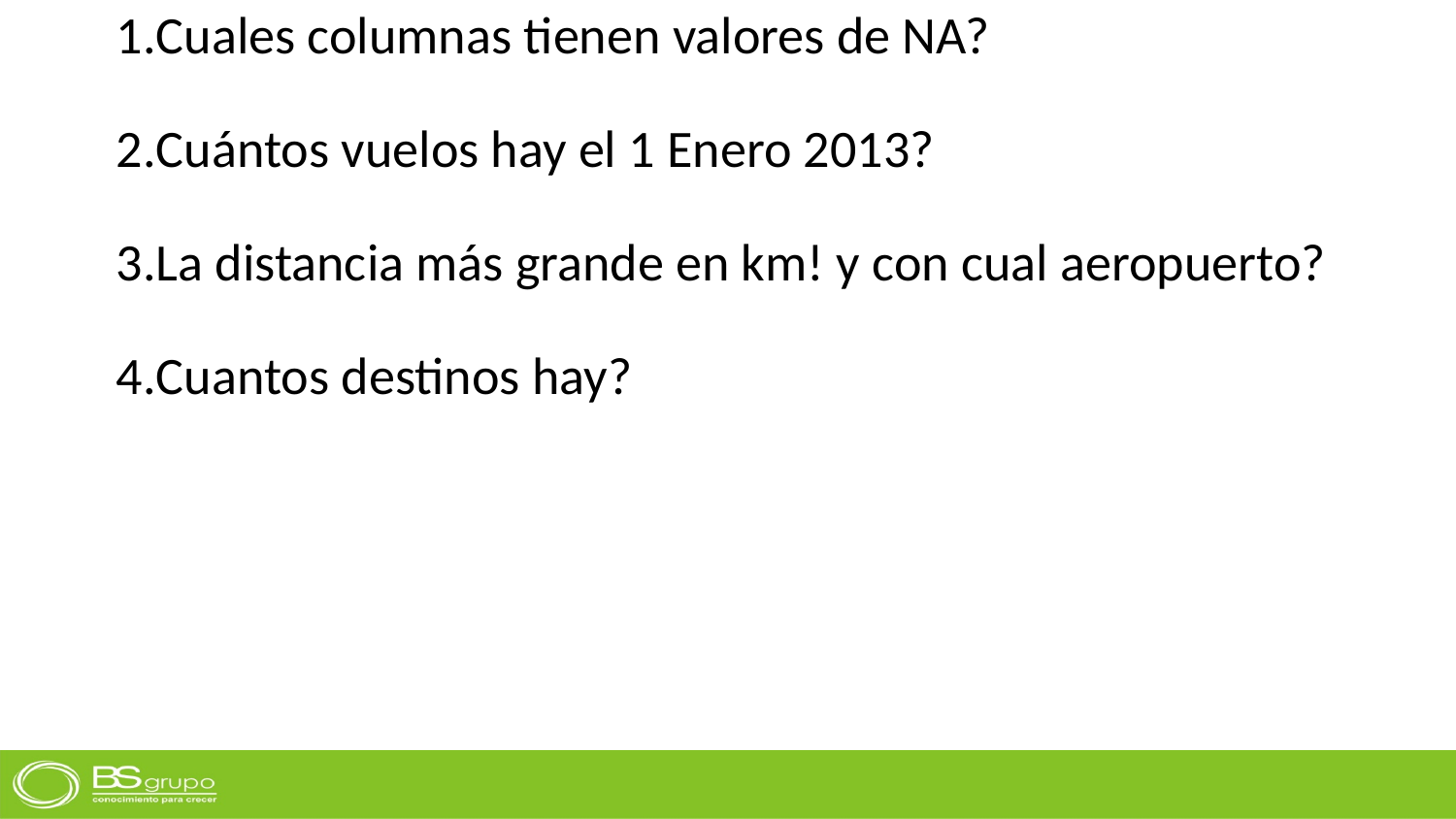

Cuales columnas tienen valores de NA?

Cuántos vuelos hay el 1 Enero 2013?

La distancia más grande en km! y con cual aeropuerto?

Cuantos destinos hay?